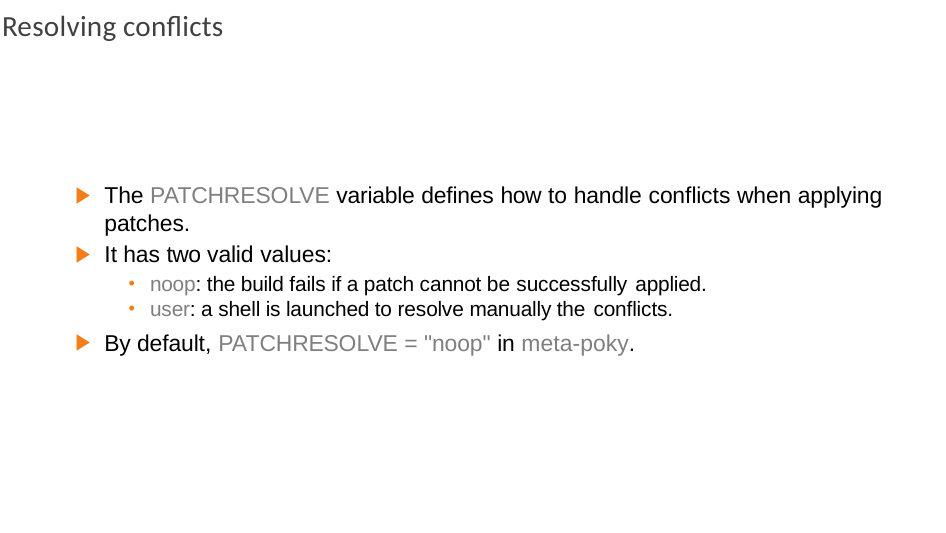

# Resolving conflicts
The PATCHRESOLVE variable defines how to handle conflicts when applying patches.
It has two valid values:
noop: the build fails if a patch cannot be successfully applied.
user: a shell is launched to resolve manually the conflicts.
By default, PATCHRESOLVE = "noop" in meta-poky.
88/300
Remake by Mao Huynh